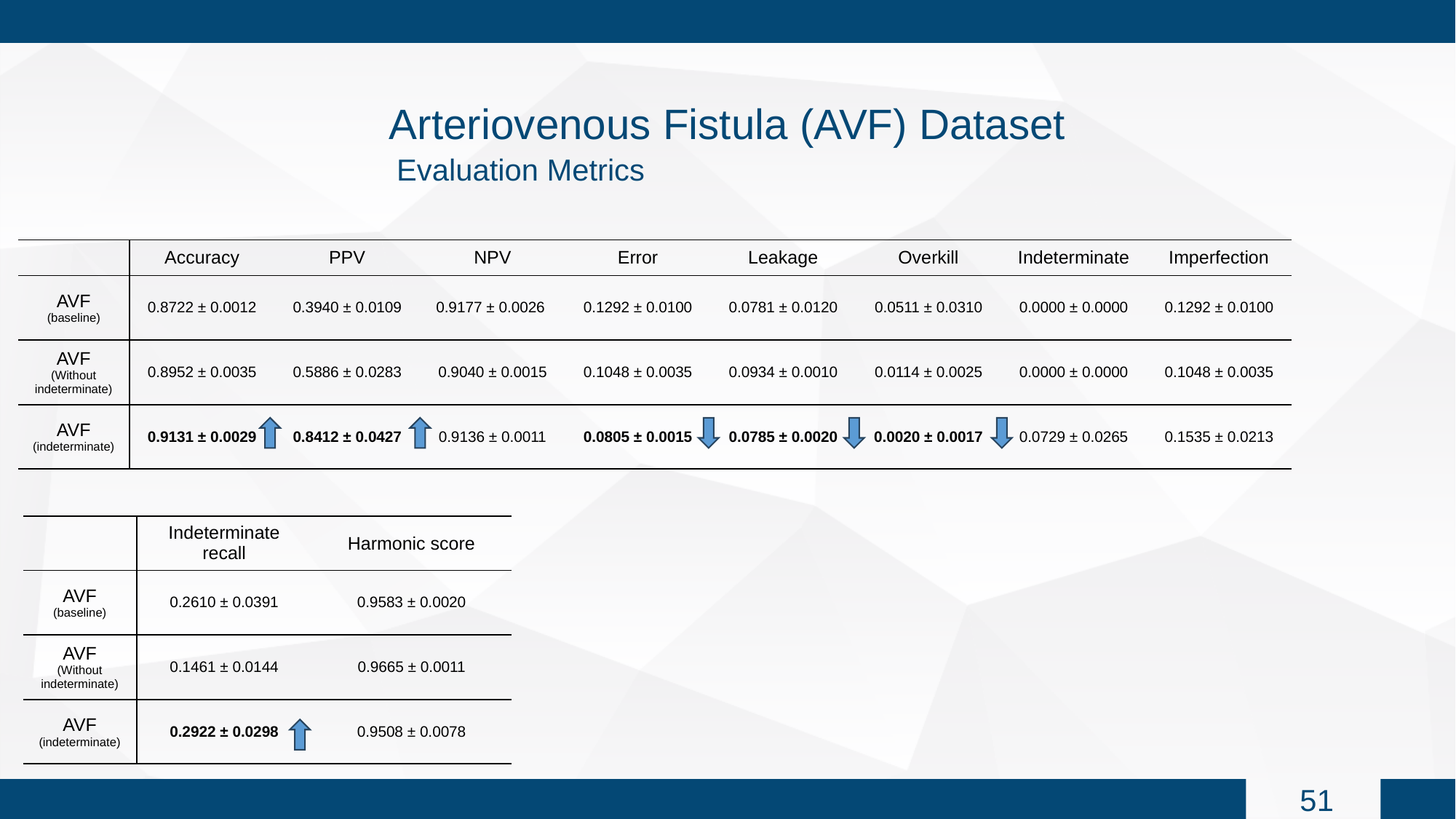

Arteriovenous Fistula (AVF) Dataset
Evaluation Metrics
|  | Accuracy | PPV | NPV | Error | Leakage | Overkill | Indeterminate | Imperfection |
| --- | --- | --- | --- | --- | --- | --- | --- | --- |
| AVF (baseline) | 0.8722 ± 0.0012 | 0.3940 ± 0.0109 | 0.9177 ± 0.0026 | 0.1292 ± 0.0100 | 0.0781 ± 0.0120 | 0.0511 ± 0.0310 | 0.0000 ± 0.0000 | 0.1292 ± 0.0100 |
| AVF (Without indeterminate) | 0.8952 ± 0.0035 | 0.5886 ± 0.0283 | 0.9040 ± 0.0015 | 0.1048 ± 0.0035 | 0.0934 ± 0.0010 | 0.0114 ± 0.0025 | 0.0000 ± 0.0000 | 0.1048 ± 0.0035 |
| AVF (indeterminate) | 0.9131 ± 0.0029 | 0.8412 ± 0.0427 | 0.9136 ± 0.0011 | 0.0805 ± 0.0015 | 0.0785 ± 0.0020 | 0.0020 ± 0.0017 | 0.0729 ± 0.0265 | 0.1535 ± 0.0213 |

|  | Indeterminate recall | Harmonic score |
| --- | --- | --- |
| AVF (baseline) | 0.2610 ± 0.0391 | 0.9583 ± 0.0020 |
| AVF (Without indeterminate) | 0.1461 ± 0.0144 | 0.9665 ± 0.0011 |
| AVF (indeterminate) | 0.2922 ± 0.0298 | 0.9508 ± 0.0078 |

51